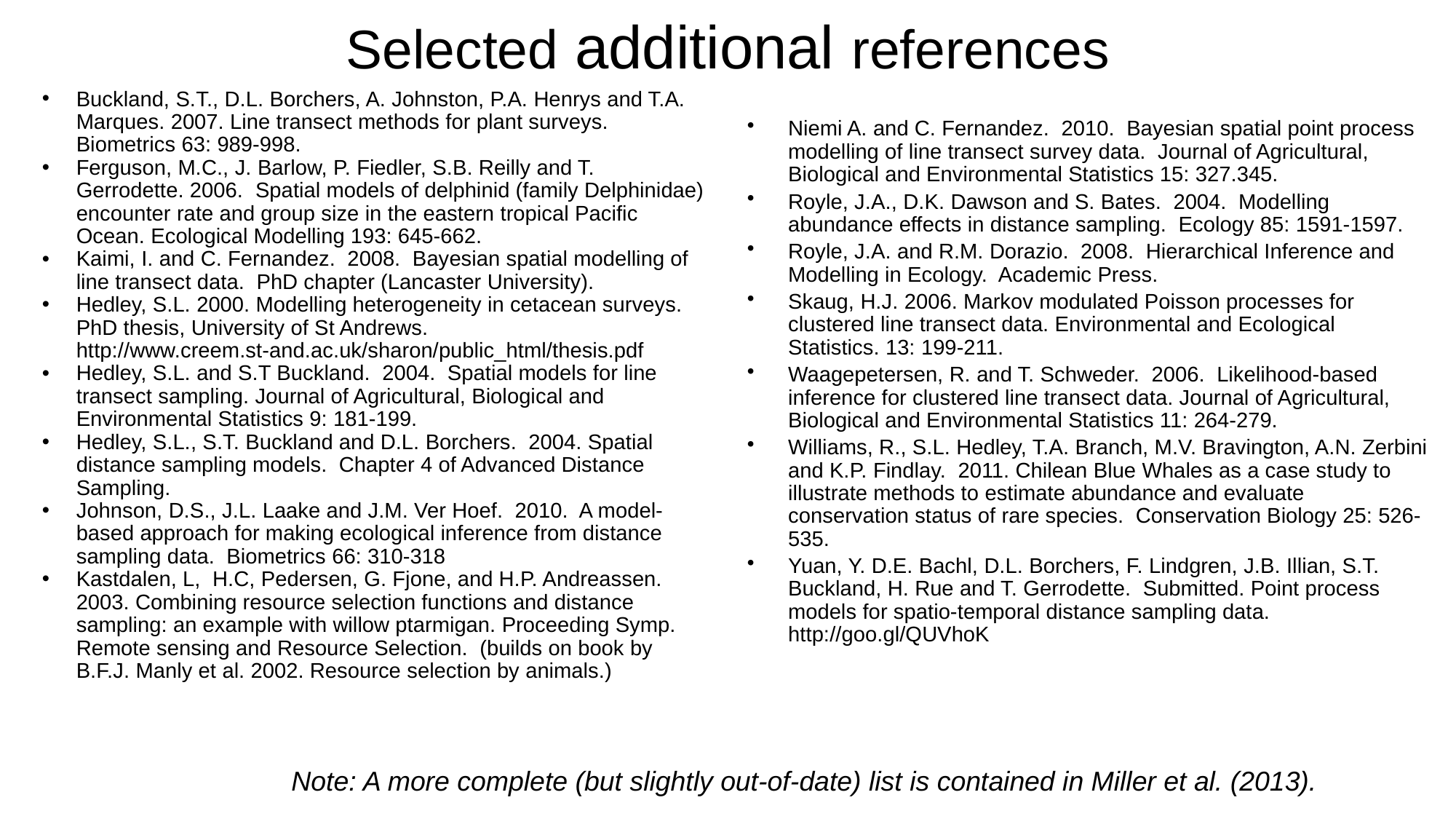

# Selected additional references
Buckland, S.T., D.L. Borchers, A. Johnston, P.A. Henrys and T.A. Marques. 2007. Line transect methods for plant surveys.  Biometrics 63: 989-998.
Ferguson, M.C., J. Barlow, P. Fiedler, S.B. Reilly and T. Gerrodette. 2006.  Spatial models of delphinid (family Delphinidae) encounter rate and group size in the eastern tropical Pacific Ocean. Ecological Modelling 193: 645-662.
Kaimi, I. and C. Fernandez.  2008.  Bayesian spatial modelling of line transect data.  PhD chapter (Lancaster University).
Hedley, S.L. 2000. Modelling heterogeneity in cetacean surveys. PhD thesis, University of St Andrews.
http://www.creem.st-and.ac.uk/sharon/public_html/thesis.pdf
Hedley, S.L. and S.T Buckland.  2004.  Spatial models for line transect sampling. Journal of Agricultural, Biological and Environmental Statistics 9: 181-199.
Hedley, S.L., S.T. Buckland and D.L. Borchers.  2004. Spatial distance sampling models.  Chapter 4 of Advanced Distance Sampling.
Johnson, D.S., J.L. Laake and J.M. Ver Hoef.  2010.  A model-based approach for making ecological inference from distance sampling data.  Biometrics 66: 310-318
Kastdalen, L,  H.C, Pedersen, G. Fjone, and H.P. Andreassen. 2003. Combining resource selection functions and distance sampling: an example with willow ptarmigan. Proceeding Symp. Remote sensing and Resource Selection.  (builds on book by B.F.J. Manly et al. 2002. Resource selection by animals.)

Niemi A. and C. Fernandez.  2010.  Bayesian spatial point process modelling of line transect survey data.  Journal of Agricultural, Biological and Environmental Statistics 15: 327.345.
Royle, J.A., D.K. Dawson and S. Bates.  2004.  Modelling abundance effects in distance sampling.  Ecology 85: 1591-1597.
Royle, J.A. and R.M. Dorazio.  2008.  Hierarchical Inference and Modelling in Ecology.  Academic Press.
Skaug, H.J. 2006. Markov modulated Poisson processes for clustered line transect data. Environmental and Ecological Statistics. 13: 199-211.
Waagepetersen, R. and T. Schweder.  2006.  Likelihood-based inference for clustered line transect data. Journal of Agricultural, Biological and Environmental Statistics 11: 264-279.
Williams, R., S.L. Hedley, T.A. Branch, M.V. Bravington, A.N. Zerbini and K.P. Findlay.  2011. Chilean Blue Whales as a case study to illustrate methods to estimate abundance and evaluate conservation status of rare species.  Conservation Biology 25: 526-535.
Yuan, Y. D.E. Bachl, D.L. Borchers, F. Lindgren, J.B. Illian, S.T. Buckland, H. Rue and T. Gerrodette.  Submitted. Point process models for spatio-temporal distance sampling data. http://goo.gl/QUVhoK
Note: A more complete (but slightly out-of-date) list is contained in Miller et al. (2013).